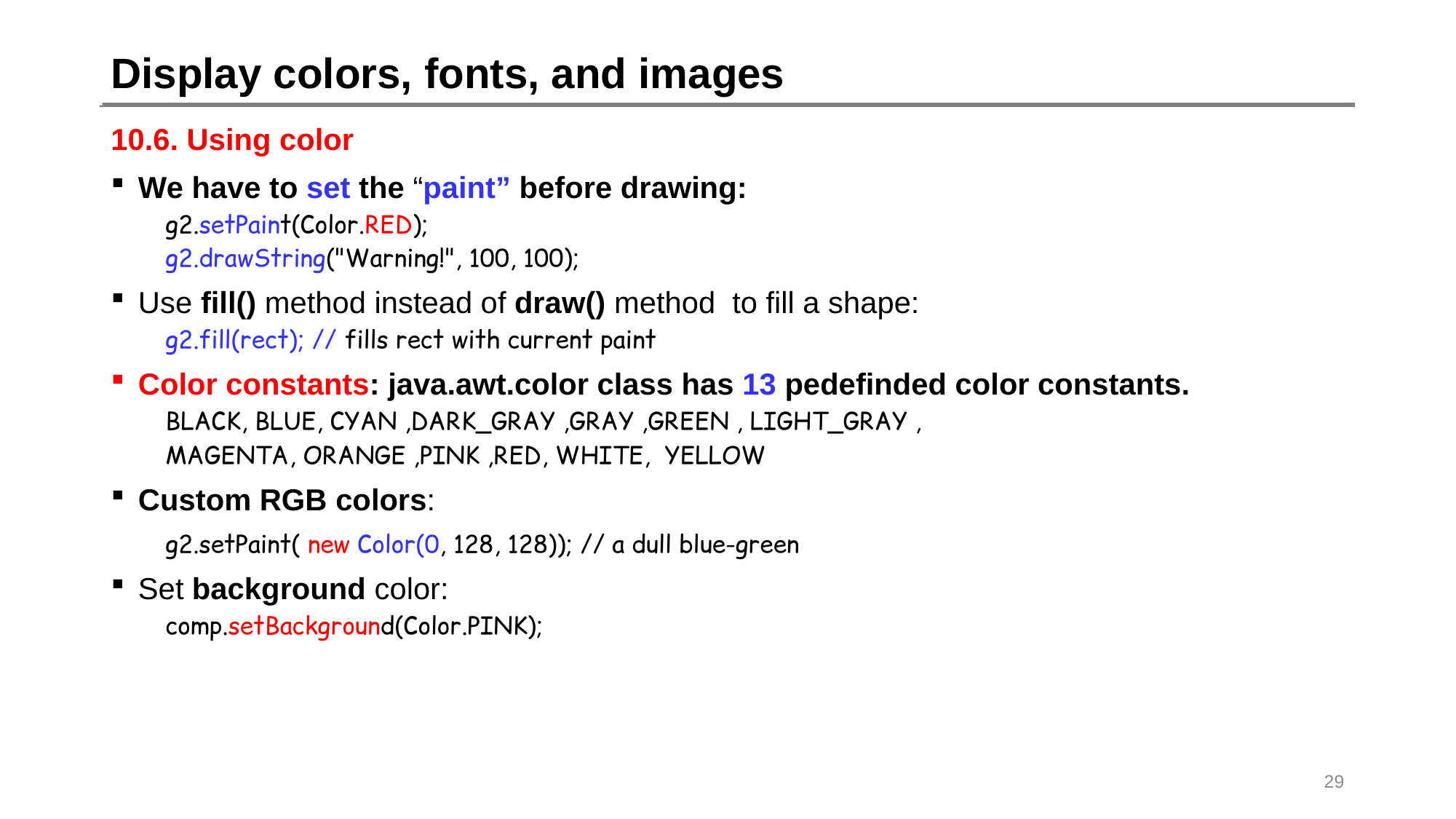

# Display colors, fonts, and images
10.6. Using color
We have to set the “paint” before drawing:
g2.setPaint(Color.RED);
g2.drawString("Warning!", 100, 100);
Use fill() method instead of draw() method  to fill a shape:
g2.fill(rect); // fills rect with current paint
Color constants: java.awt.color class has 13 pedefinded color constants.
BLACK, BLUE, CYAN ,DARK_GRAY ,GRAY ,GREEN , LIGHT_GRAY ,
MAGENTA, ORANGE ,PINK ,RED, WHITE,  YELLOW
Custom RGB colors:
g2.setPaint( new Color(0, 128, 128)); // a dull blue-green
Set background color:
comp.setBackground(Color.PINK);
29